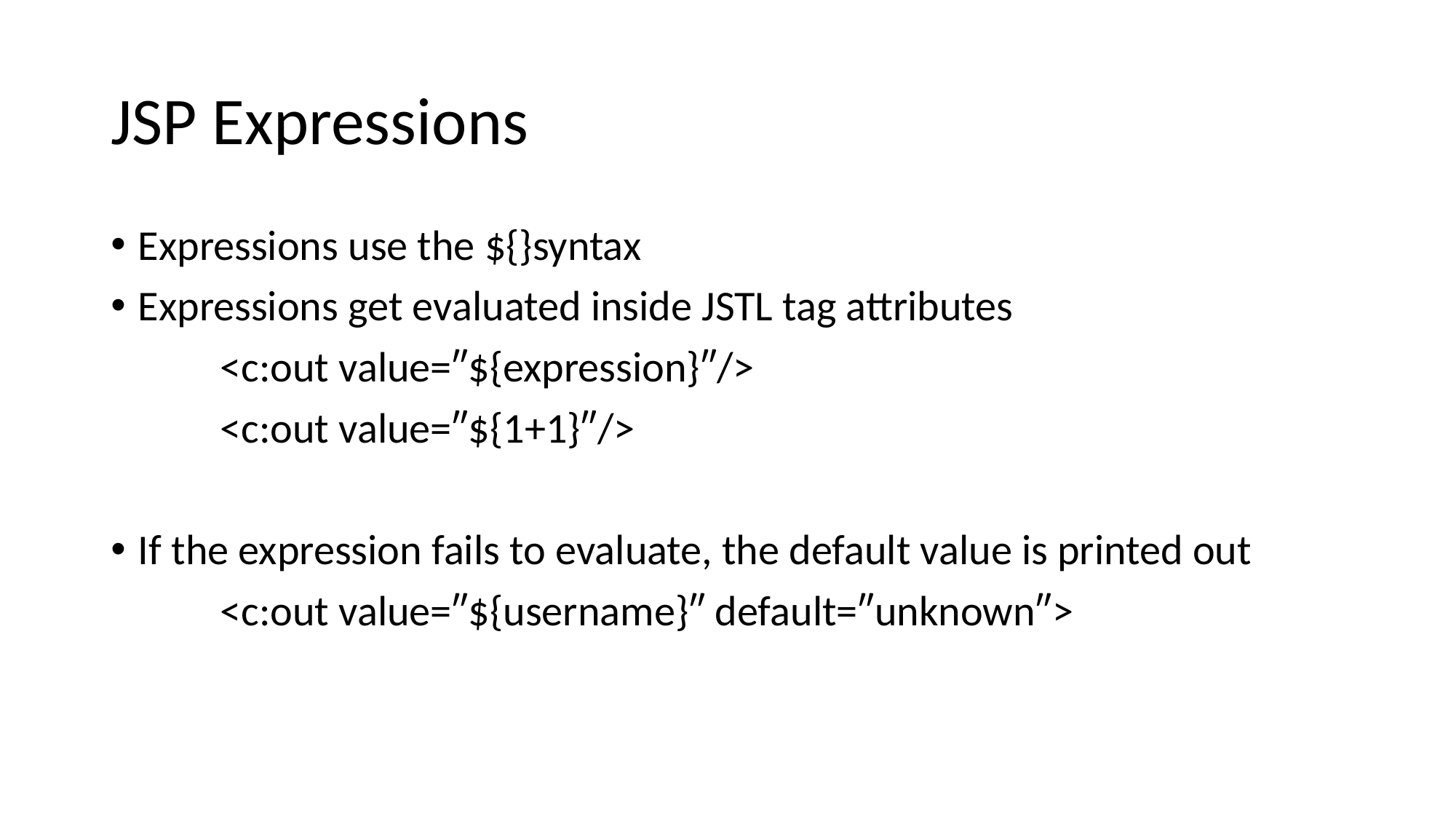

# JSP Expressions
Expressions use the ${}syntax
Expressions get evaluated inside JSTL tag attributes
	<c:out value=″${expression}″/>
	<c:out value=″${1+1}″/>

If the expression fails to evaluate, the default value is printed out
	<c:out value=″${username}″ default=″unknown″>